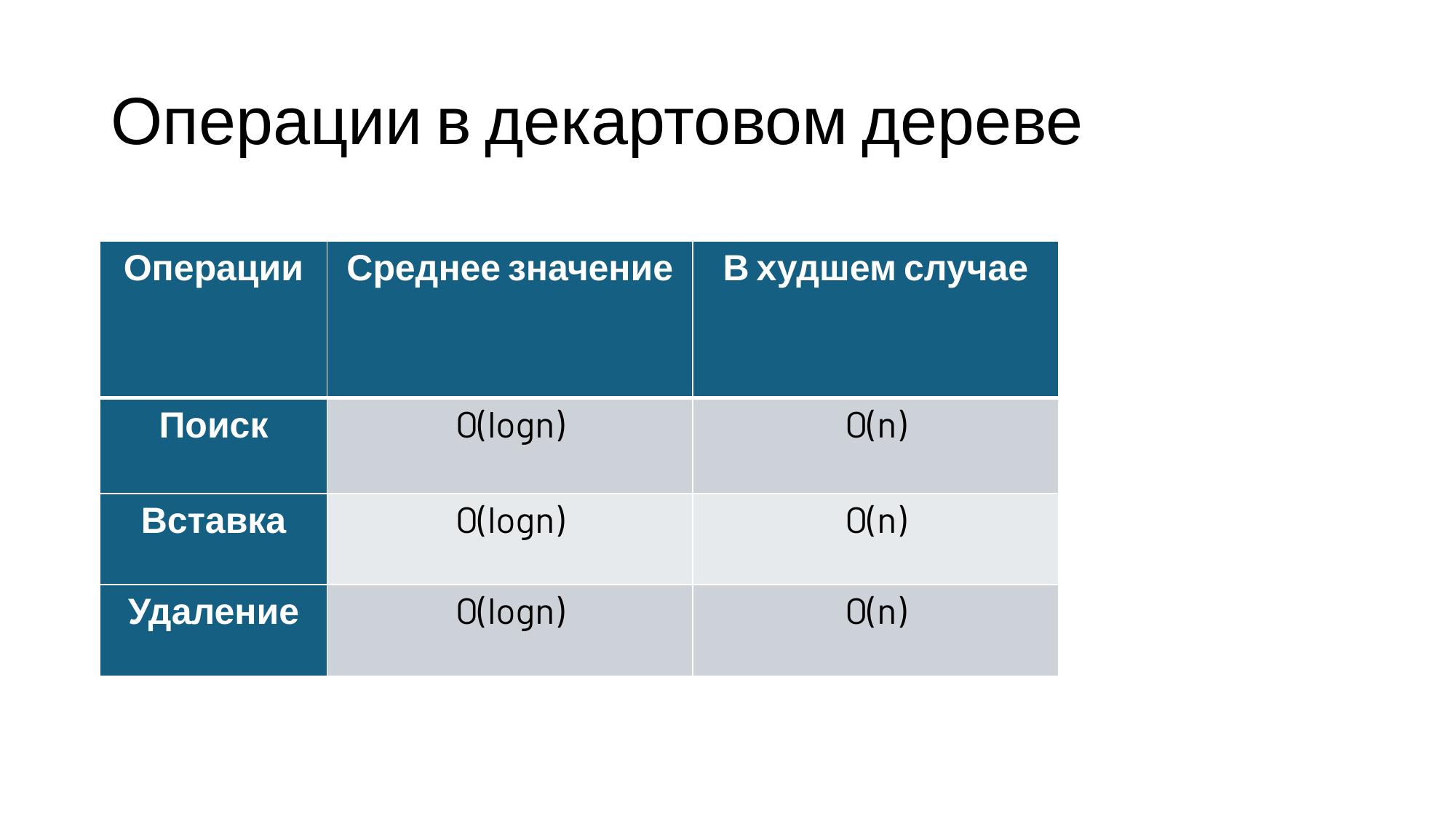

# Операции в декартовом дереве
| Операции | Среднее значение | В худшем случае |
| --- | --- | --- |
| Поиск | O(logn) | O(n) |
| Вставка | O(logn) | O(n) |
| Удаление | O(logn) | O(n) |